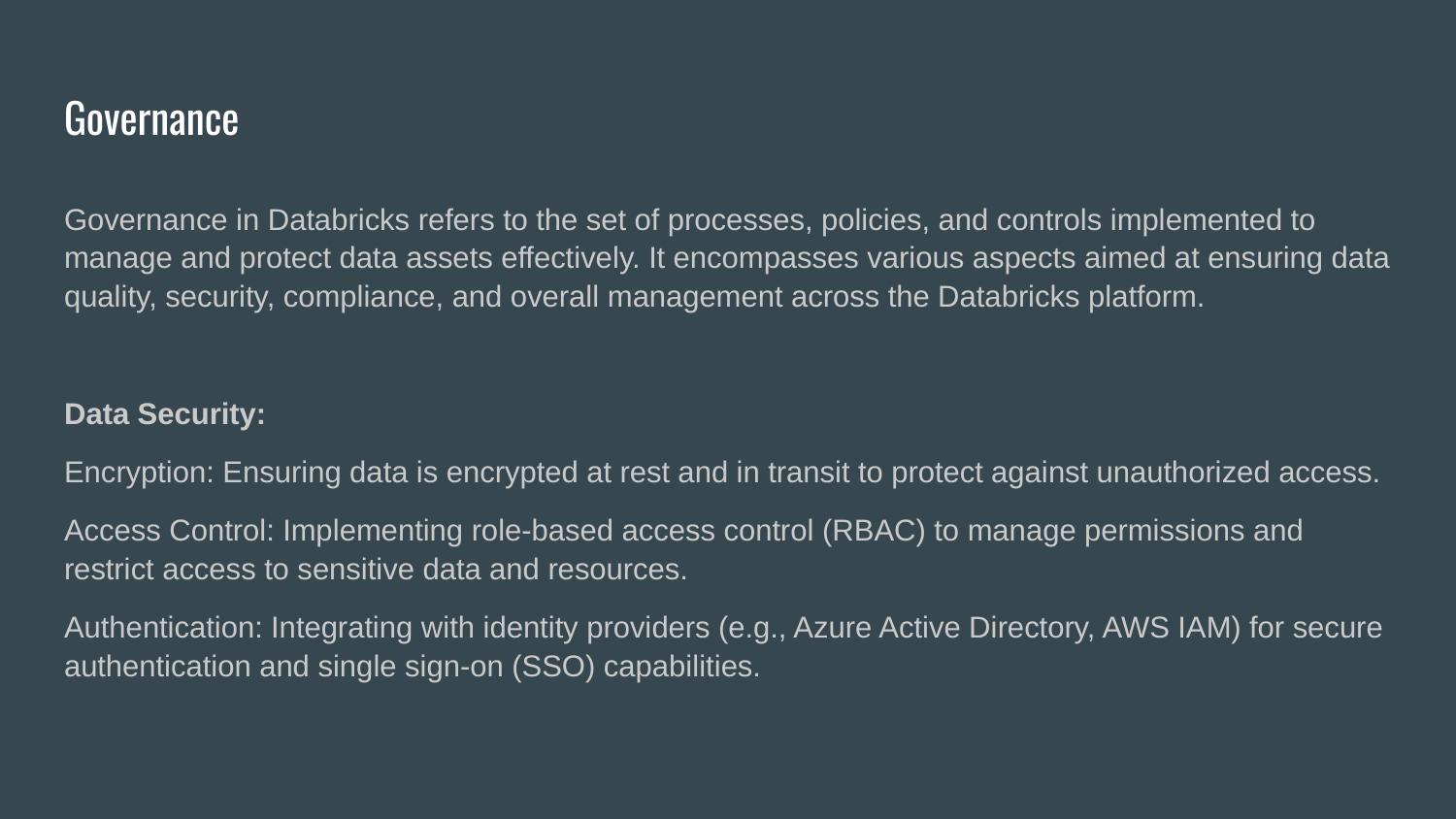

# Governance
Governance in Databricks refers to the set of processes, policies, and controls implemented to manage and protect data assets effectively. It encompasses various aspects aimed at ensuring data quality, security, compliance, and overall management across the Databricks platform.

Data Security:
Encryption: Ensuring data is encrypted at rest and in transit to protect against unauthorized access.
Access Control: Implementing role-based access control (RBAC) to manage permissions and restrict access to sensitive data and resources.
Authentication: Integrating with identity providers (e.g., Azure Active Directory, AWS IAM) for secure authentication and single sign-on (SSO) capabilities.